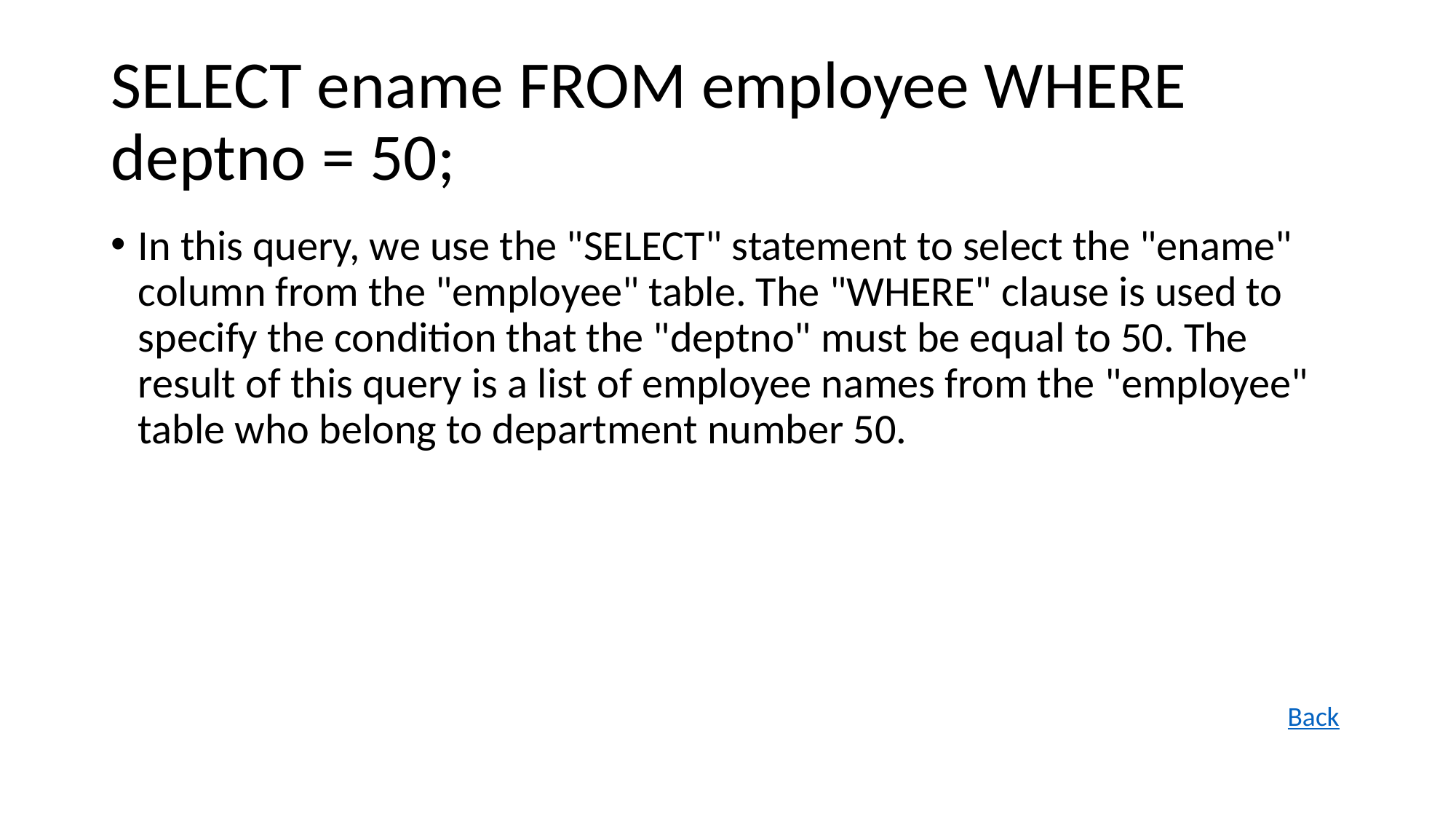

# SELECT ename FROM employee WHERE deptno = 50;
In this query, we use the "SELECT" statement to select the "ename" column from the "employee" table. The "WHERE" clause is used to specify the condition that the "deptno" must be equal to 50. The result of this query is a list of employee names from the "employee" table who belong to department number 50.
Back